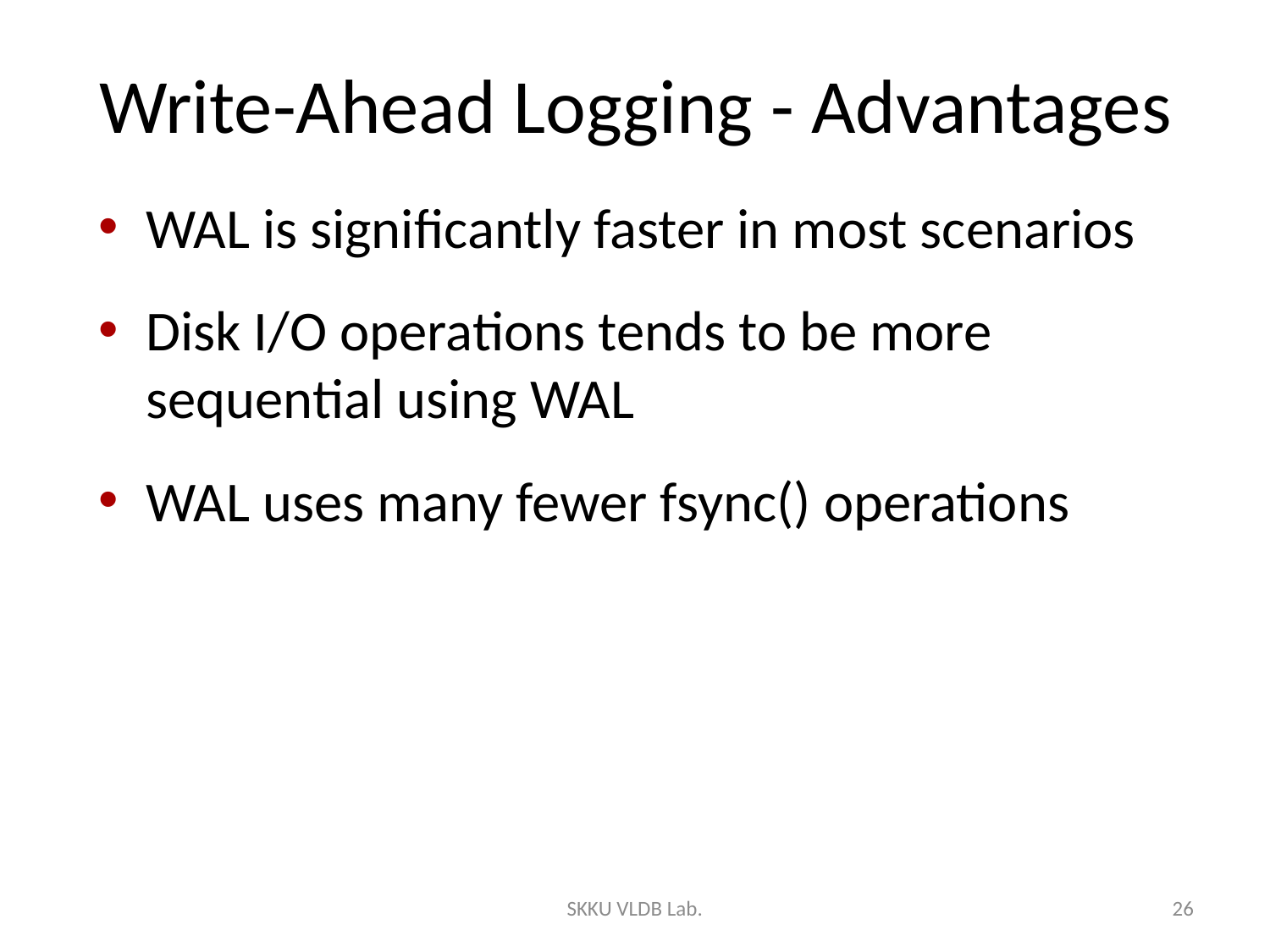

# Write-Ahead Logging - Advantages
WAL is significantly faster in most scenarios
Disk I/O operations tends to be more sequential using WAL
WAL uses many fewer fsync() operations
SKKU VLDB Lab.
26